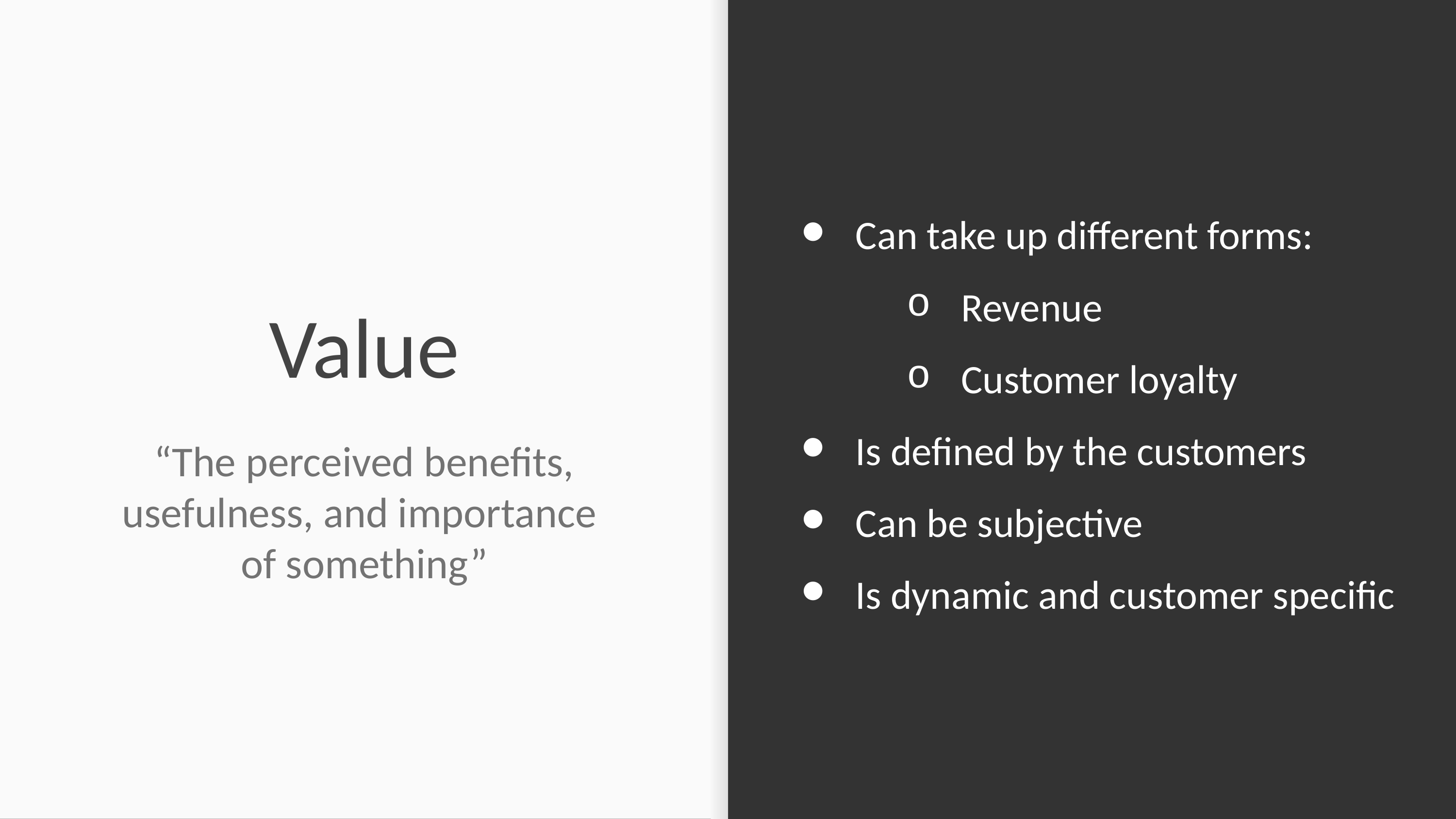

Can take up different forms:
Revenue
Customer loyalty
Is defined by the customers
Can be subjective
Is dynamic and customer specific
# Value
“The perceived benefits, usefulness, and importance
of something”